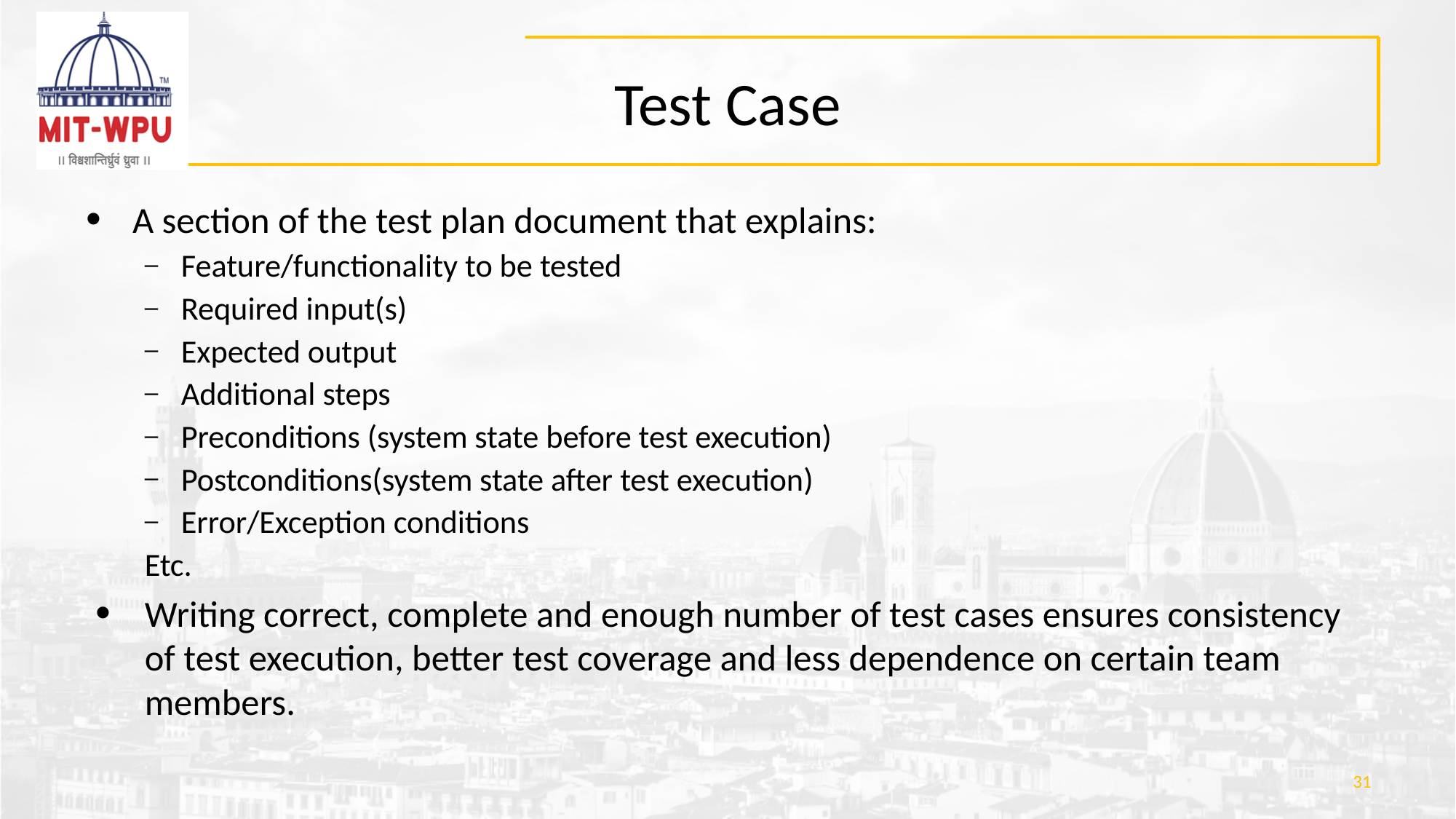

# Test Case
A section of the test plan document that explains:
Feature/functionality to be tested
Required input(s)
Expected output
Additional steps
Preconditions (system state before test execution)
Postconditions(system state after test execution)
Error/Exception conditions
Etc.
Writing correct, complete and enough number of test cases ensures consistency of test execution, better test coverage and less dependence on certain team members.
31